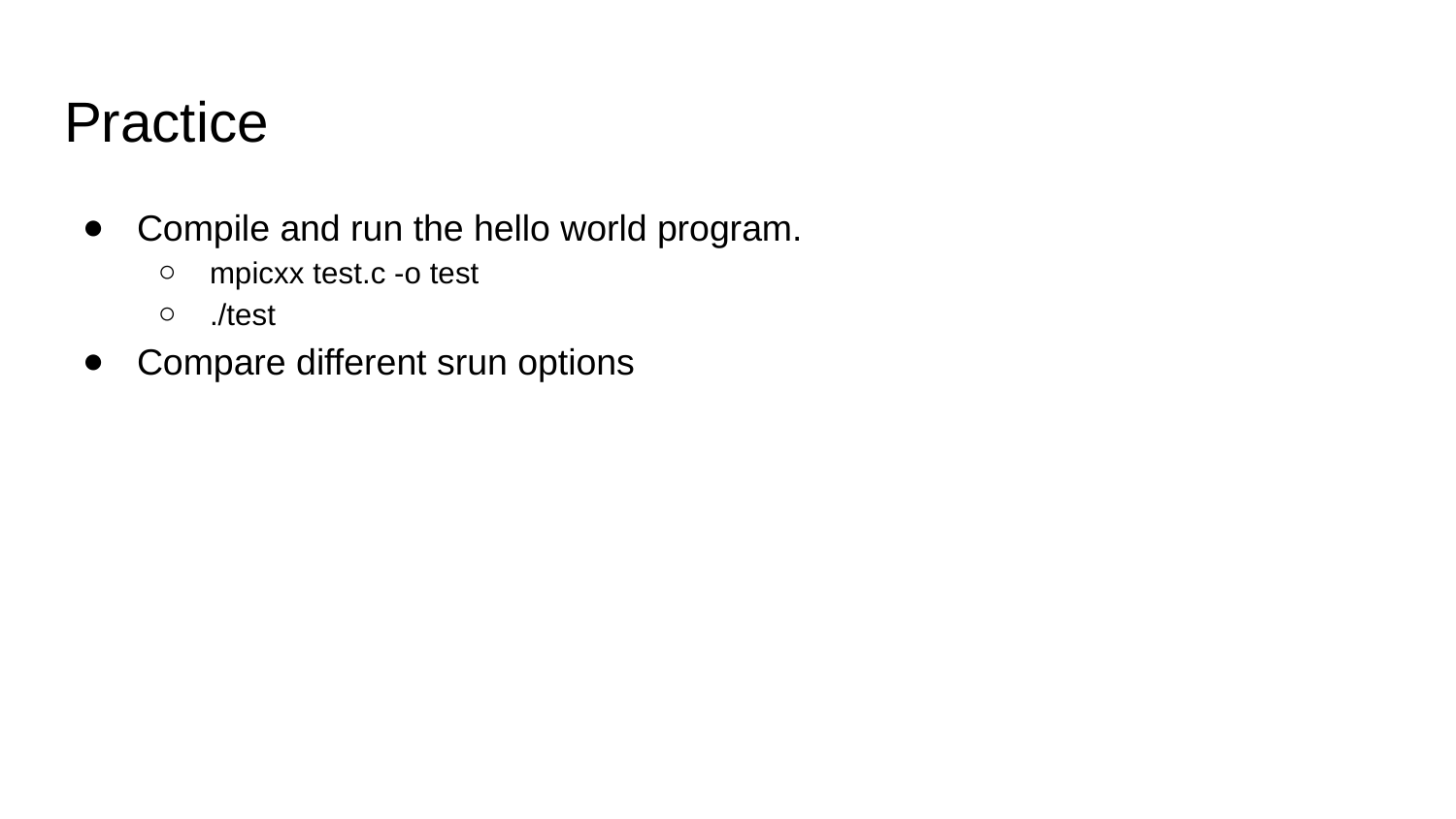

# Practice
Compile and run the hello world program.
mpicxx test.c -o test
./test
Compare different srun options